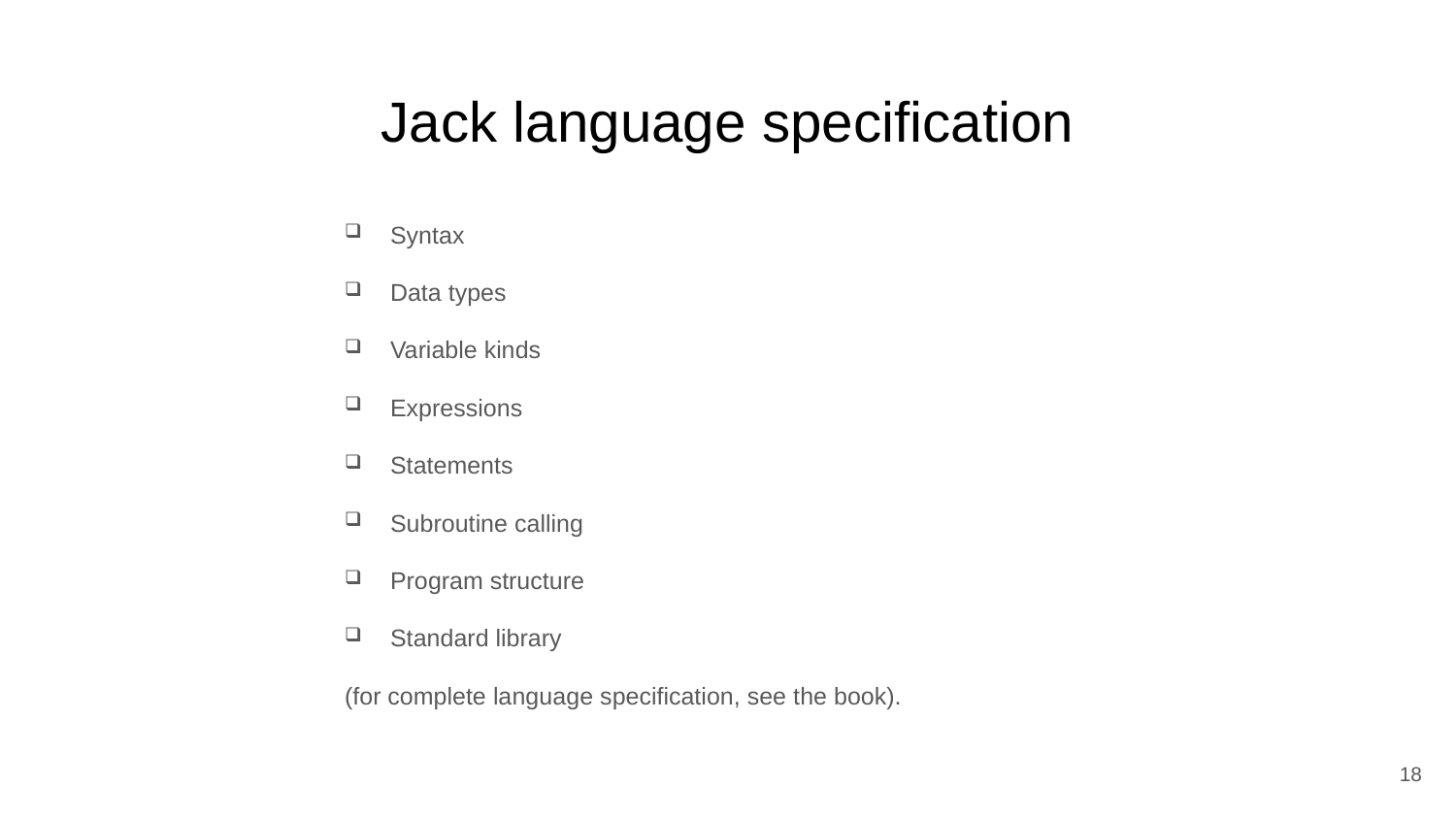

# Jack language specification
Syntax
Data types
Variable kinds
Expressions
Statements
Subroutine calling
Program structure
Standard library
(for complete language specification, see the book).
18